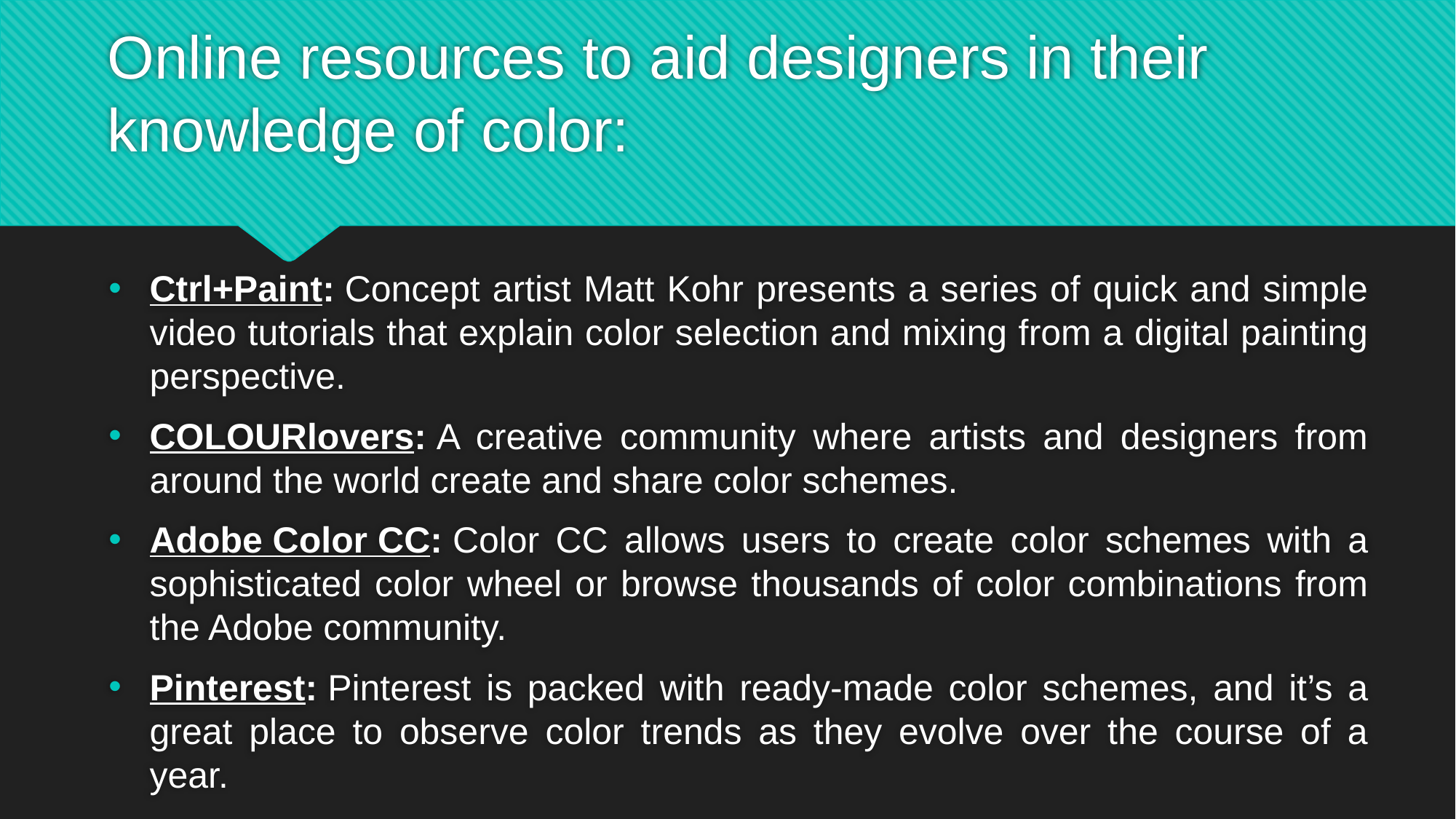

# Online resources to aid designers in their knowledge of color:
Ctrl+Paint: Concept artist Matt Kohr presents a series of quick and simple video tutorials that explain color selection and mixing from a digital painting perspective.
COLOURlovers: A creative community where artists and designers from around the world create and share color schemes.
Adobe Color CC: Color CC allows users to create color schemes with a sophisticated color wheel or browse thousands of color combinations from the Adobe community.
Pinterest: Pinterest is packed with ready-made color schemes, and it’s a great place to observe color trends as they evolve over the course of a year.